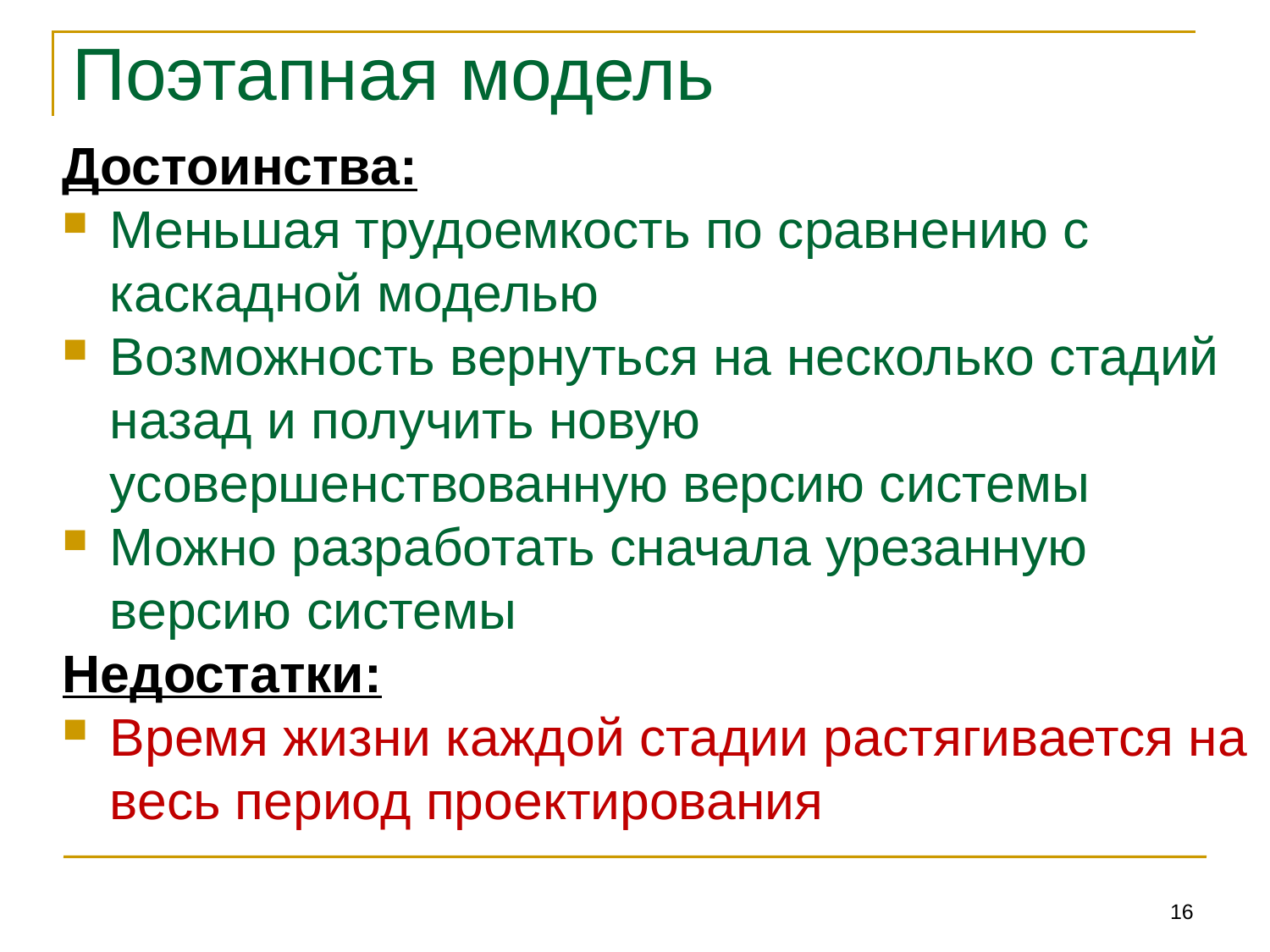

# Поэтапная модель
Достоинства:
Меньшая трудоемкость по сравнению с каскадной моделью
Возможность вернуться на несколько стадий назад и получить новую усовершенствованную версию системы
Можно разработать сначала урезанную версию системы
Недостатки:
Время жизни каждой стадии растягивается на весь период проектирования
16